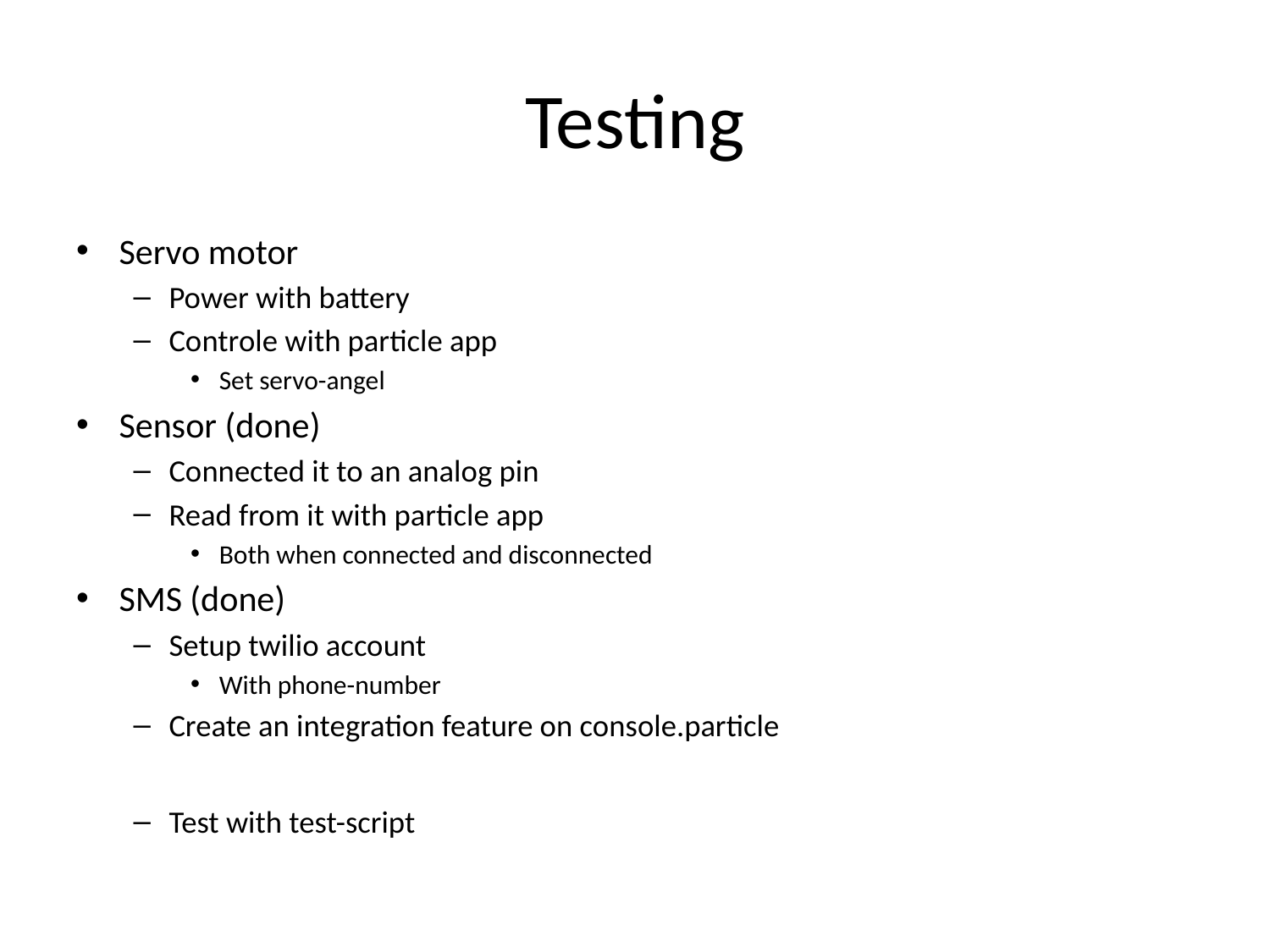

# Testing
Servo motor
Power with battery
Controle with particle app
Set servo-angel
Sensor (done)
Connected it to an analog pin
Read from it with particle app
Both when connected and disconnected
SMS (done)
Setup twilio account
With phone-number
Create an integration feature on console.particle

Test with test-script